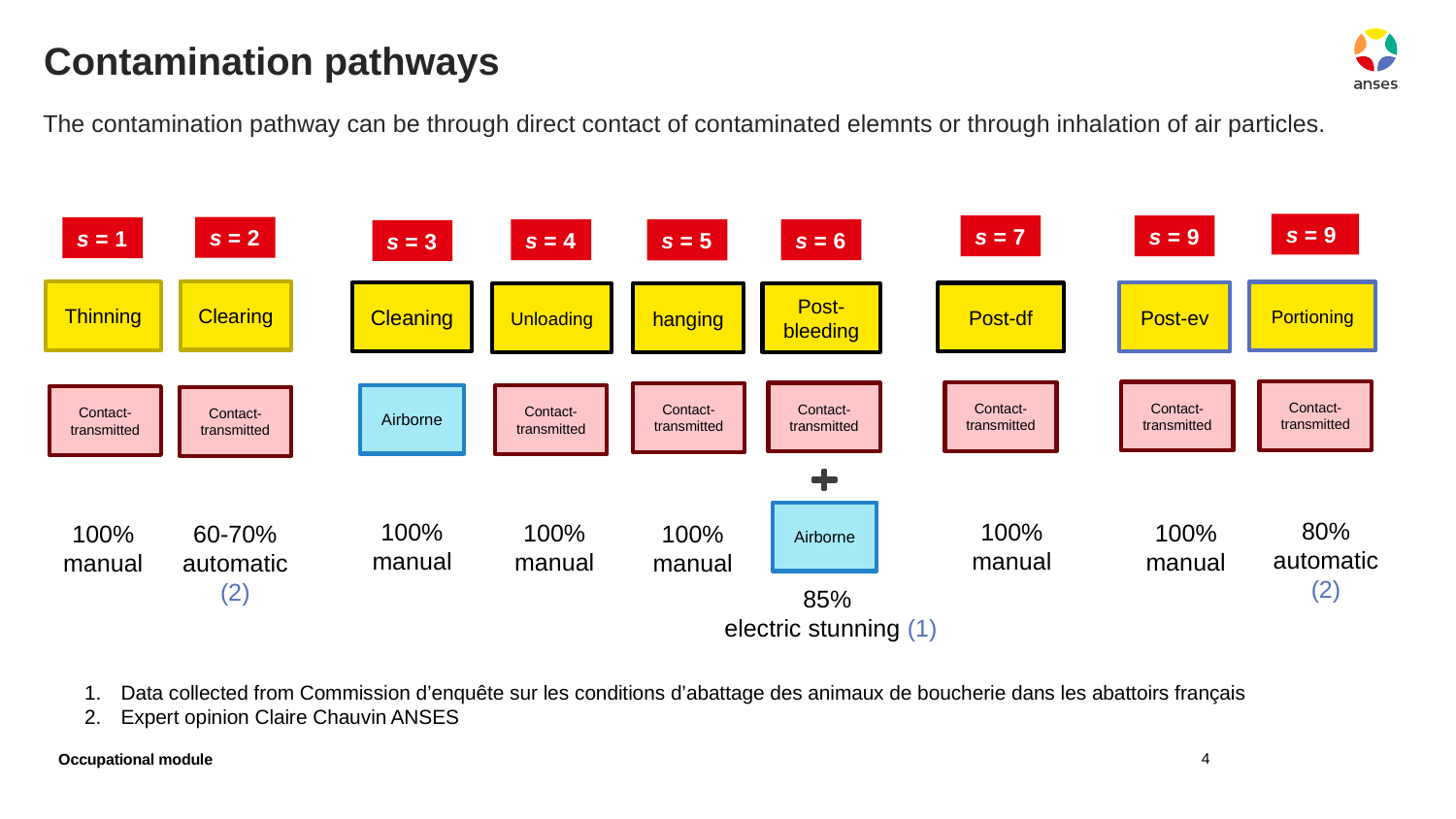

# Contamination pathways
The contamination pathway can be through direct contact of contaminated elemnts or through inhalation of air particles.
s = 9
s = 7
s = 9
s = 2
s = 1
Clearing
Thinning
s = 4
s = 6
s = 5
s = 3
Cleaning
Unloading
hanging
Post-bleeding
Portioning
Post-ev
Post-df
Contact-transmitted
Contact-transmitted
Contact-transmitted
Contact-transmitted
Contact-transmitted
Airborne
Contact-transmitted
Contact-transmitted
Contact-transmitted

Airborne
80% automatic (2)
100%
manual
100%
manual
100%
manual
100%
manual
100%
manual
60-70% automatic (2)
100%
manual
85%
electric stunning (1)
Data collected from Commission d’enquête sur les conditions d’abattage des animaux de boucherie dans les abattoirs français
Expert opinion Claire Chauvin ANSES

4
Occupational module